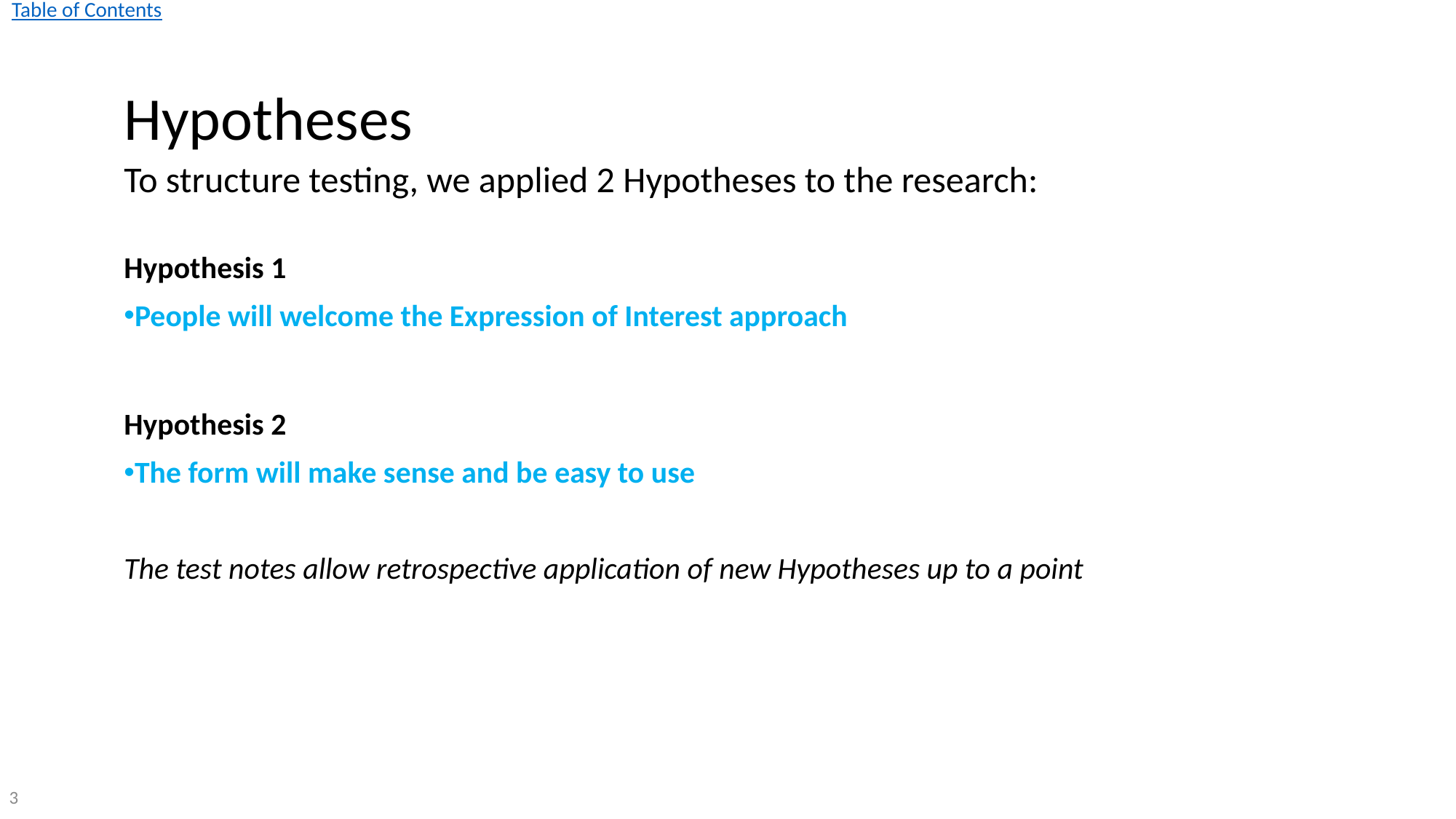

# Hypotheses
To structure testing, we applied 2 Hypotheses to the research:
Hypothesis 1
People will welcome the Expression of Interest approach

Hypothesis 2
The form will make sense and be easy to use

The test notes allow retrospective application of new Hypotheses up to a point
3